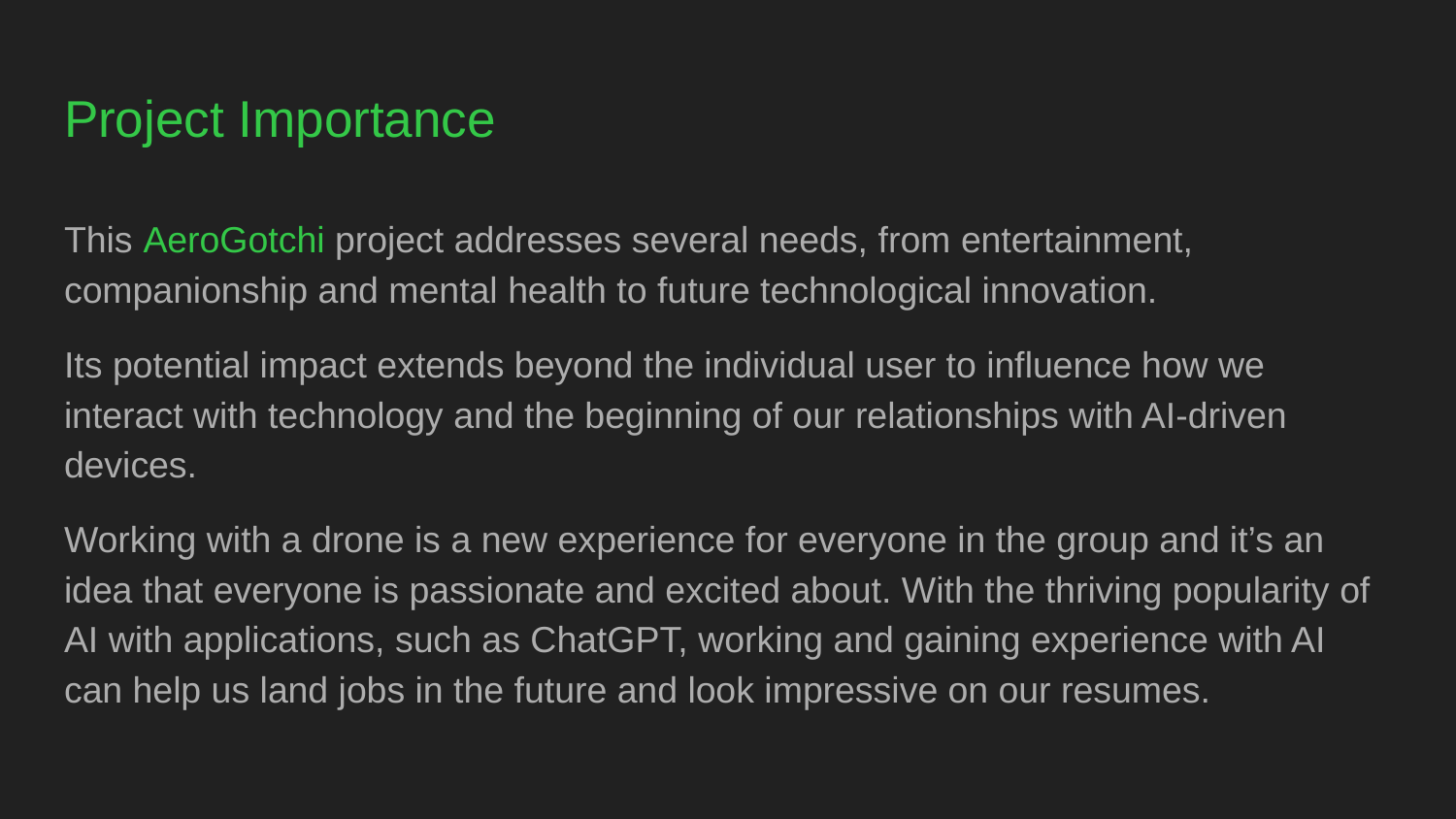

# Project Importance
This AeroGotchi project addresses several needs, from entertainment, companionship and mental health to future technological innovation.
Its potential impact extends beyond the individual user to influence how we interact with technology and the beginning of our relationships with AI-driven devices.
Working with a drone is a new experience for everyone in the group and it’s an idea that everyone is passionate and excited about. With the thriving popularity of AI with applications, such as ChatGPT, working and gaining experience with AI can help us land jobs in the future and look impressive on our resumes.